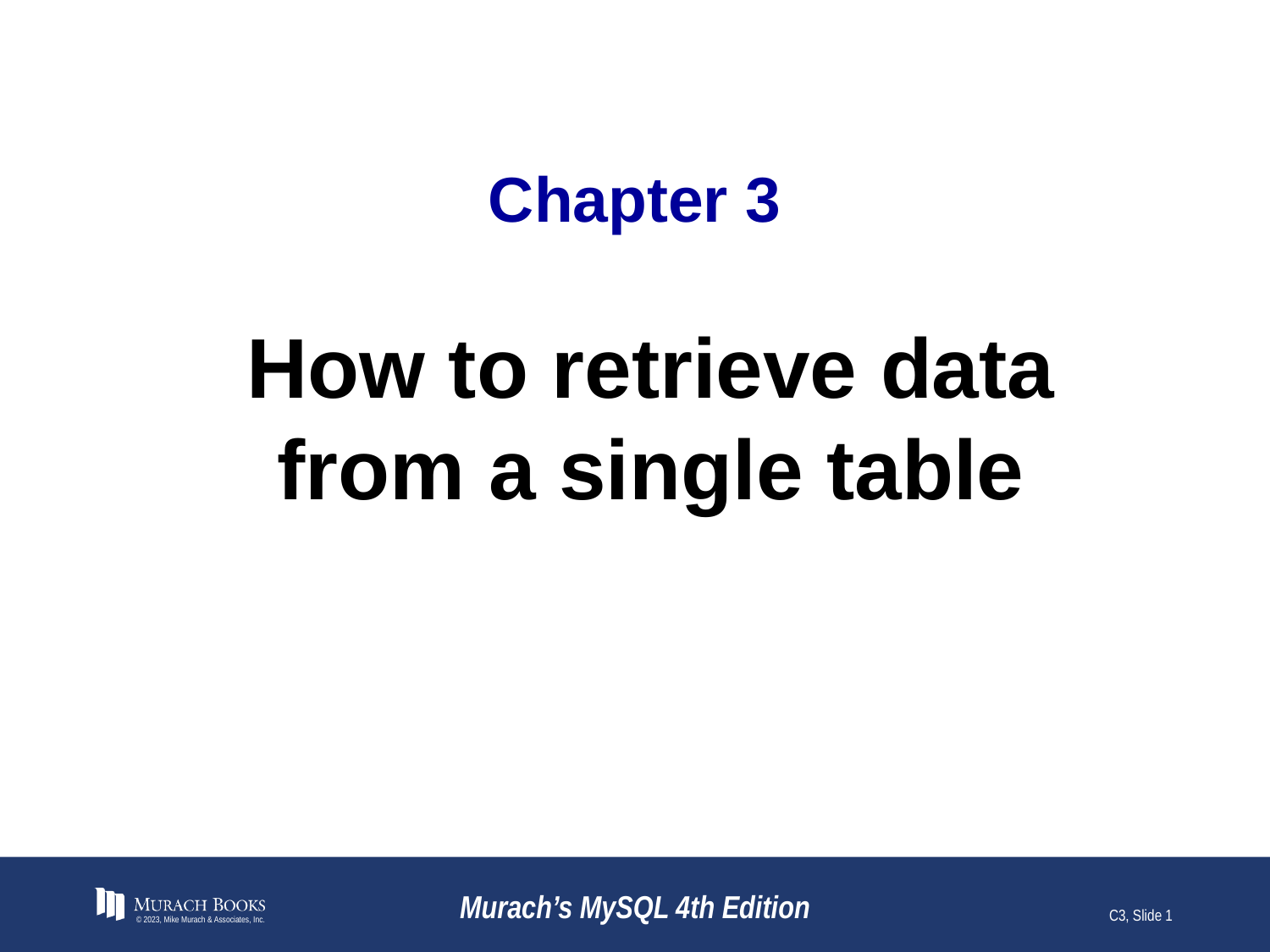

# Chapter 3
How to retrieve data
from a single table

© 2023, Mike Murach & Associates, Inc.
Murach’s MySQL 4th Edition

C3, Slide 1